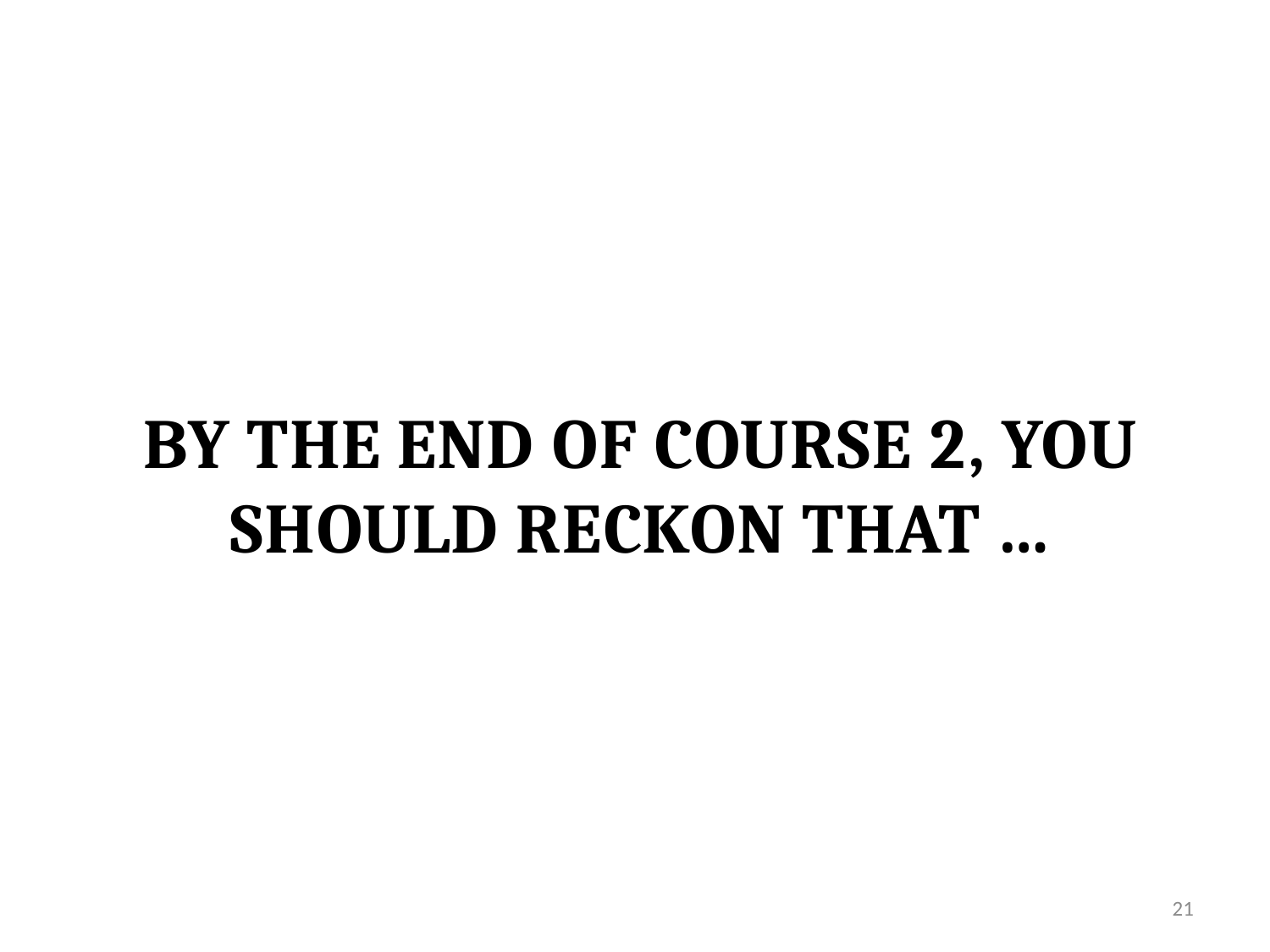

# By the end of course 2, you should reckon that …

21